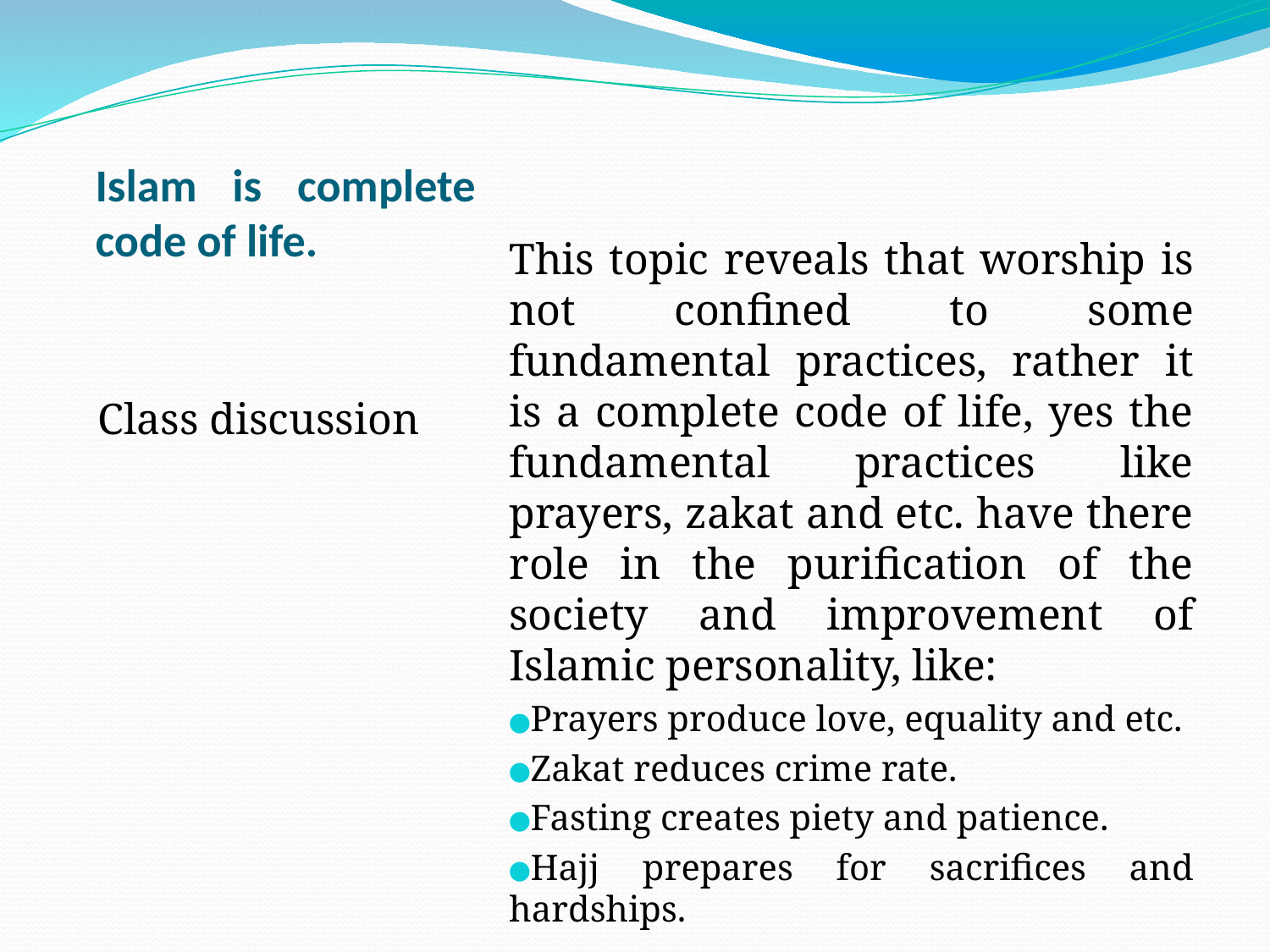

# Islam is complete code of life.
This topic reveals that worship is not confined to some fundamental practices, rather it is a complete code of life, yes the fundamental practices like prayers, zakat and etc. have there role in the purification of the society and improvement of Islamic personality, like:
Prayers produce love, equality and etc.
Zakat reduces crime rate.
Fasting creates piety and patience.
Hajj prepares for sacrifices and hardships.
Class discussion